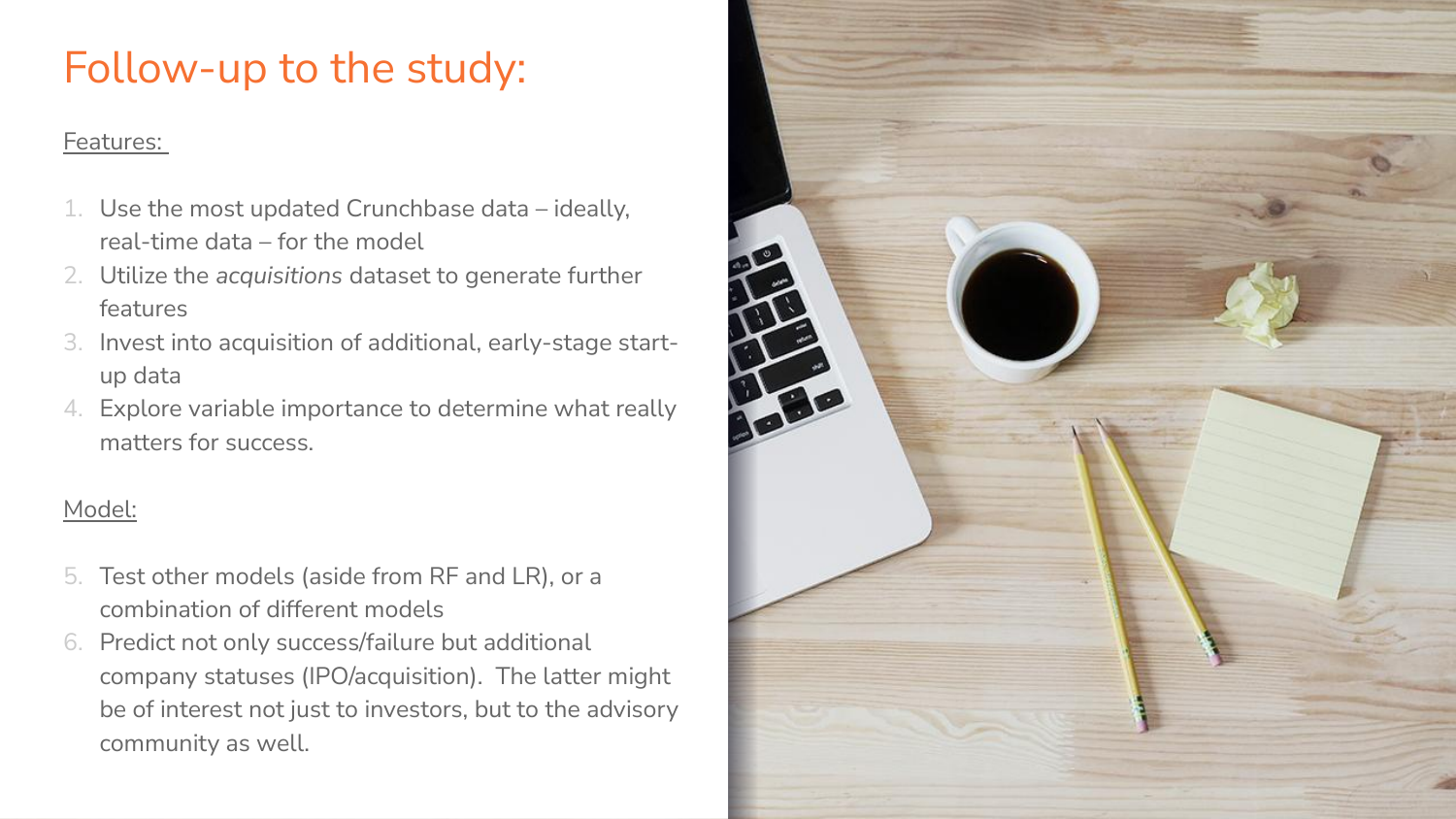

Follow-up to the study:
Features:

Use the most updated Crunchbase data – ideally, real-time data – for the model
Utilize the acquisitions dataset to generate further features
Invest into acquisition of additional, early-stage start-up data
Explore variable importance to determine what really matters for success.

Model:

Test other models (aside from RF and LR), or a combination of different models
Predict not only success/failure but additional company statuses (IPO/acquisition).  The latter might be of interest not just to investors, but to the advisory community as well.